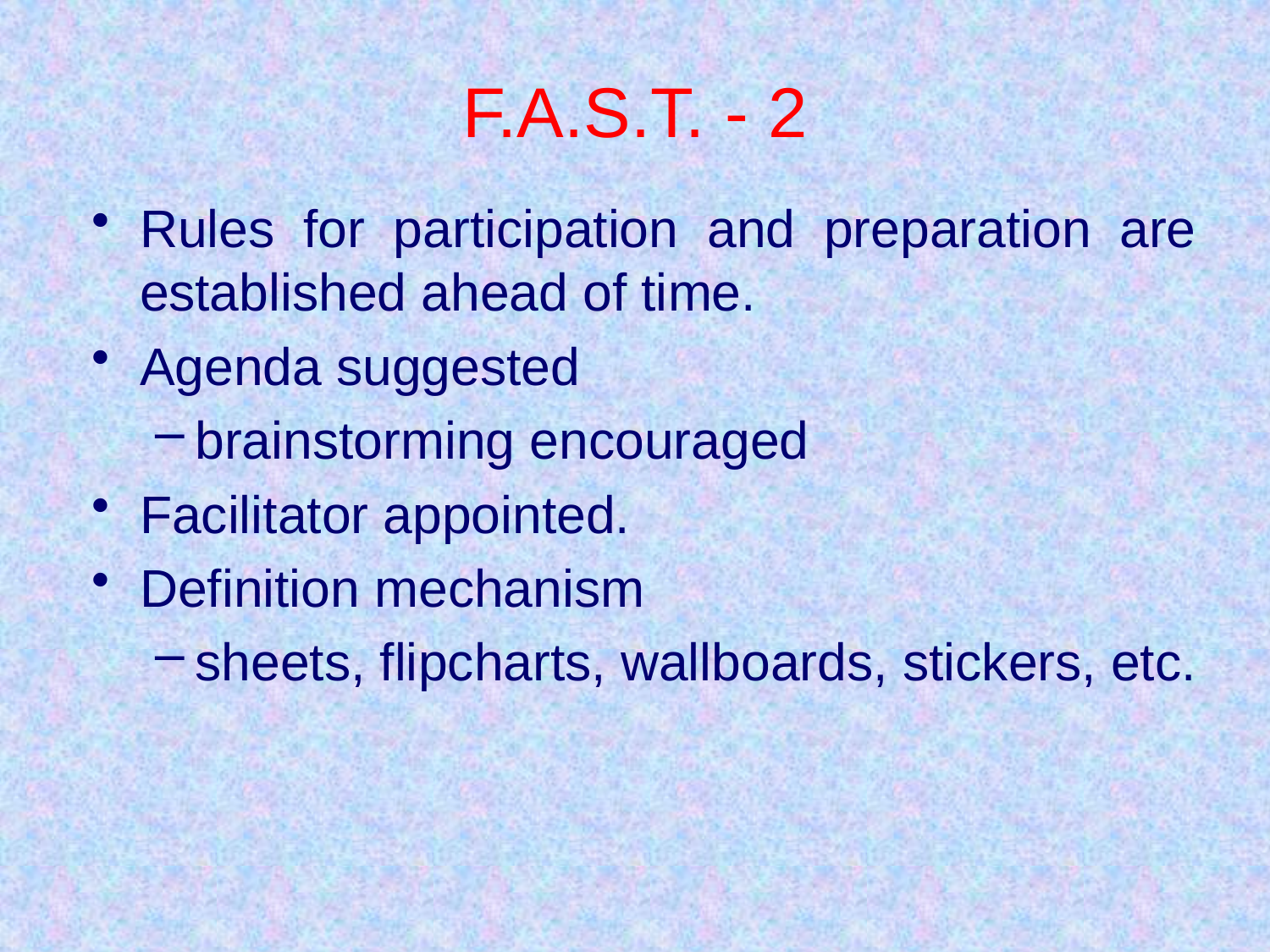

# F.A.S.T. - 2
Rules for participation and preparation are established ahead of time.
Agenda suggested
brainstorming encouraged
Facilitator appointed.
Definition mechanism
sheets, flipcharts, wallboards, stickers, etc.